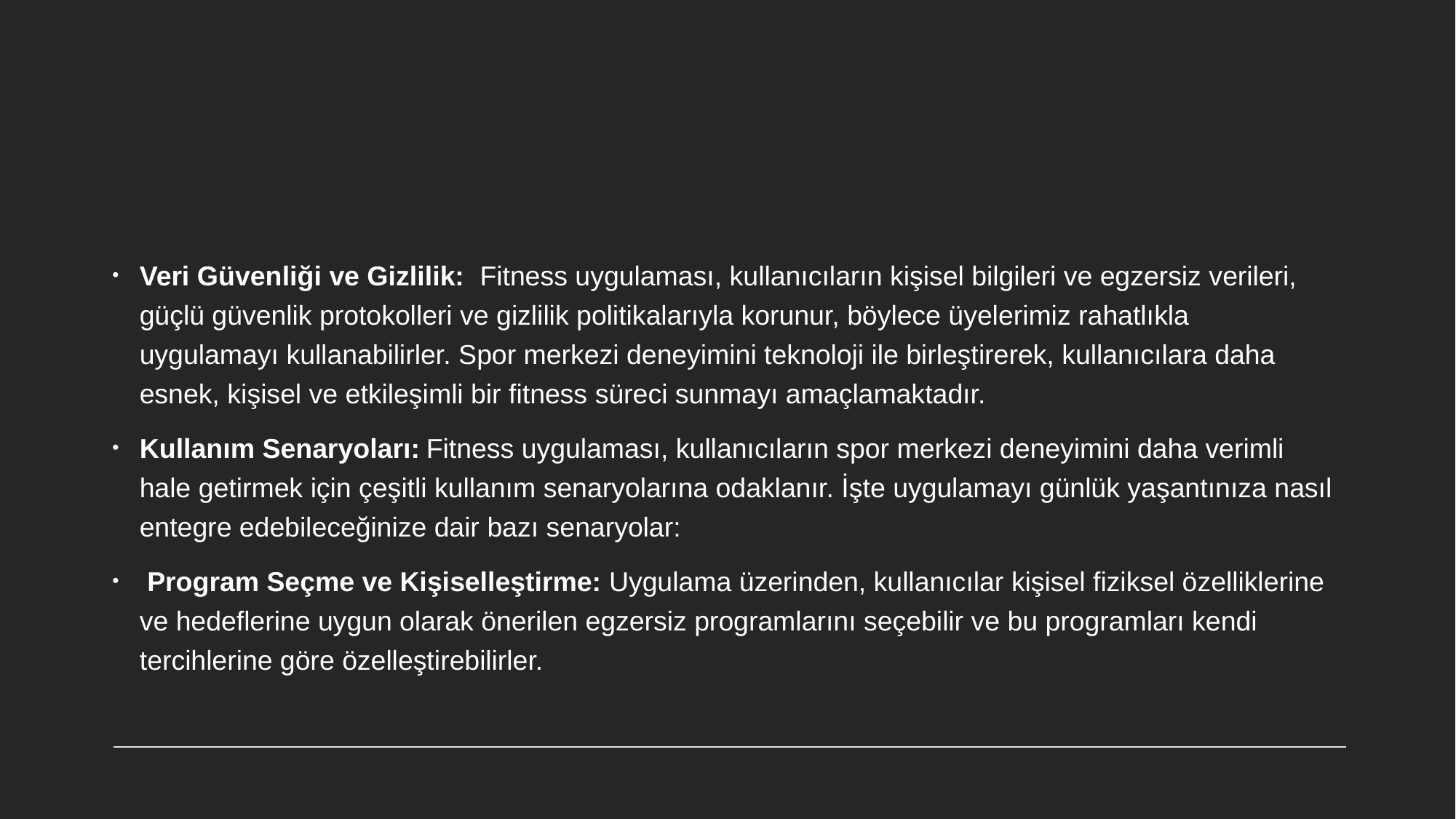

#
Veri Güvenliği ve Gizlilik:  Fitness uygulaması, kullanıcıların kişisel bilgileri ve egzersiz verileri, güçlü güvenlik protokolleri ve gizlilik politikalarıyla korunur, böylece üyelerimiz rahatlıkla uygulamayı kullanabilirler. Spor merkezi deneyimini teknoloji ile birleştirerek, kullanıcılara daha esnek, kişisel ve etkileşimli bir fitness süreci sunmayı amaçlamaktadır.
Kullanım Senaryoları: Fitness uygulaması, kullanıcıların spor merkezi deneyimini daha verimli hale getirmek için çeşitli kullanım senaryolarına odaklanır. İşte uygulamayı günlük yaşantınıza nasıl entegre edebileceğinize dair bazı senaryolar:
 Program Seçme ve Kişiselleştirme: Uygulama üzerinden, kullanıcılar kişisel fiziksel özelliklerine ve hedeflerine uygun olarak önerilen egzersiz programlarını seçebilir ve bu programları kendi tercihlerine göre özelleştirebilirler.